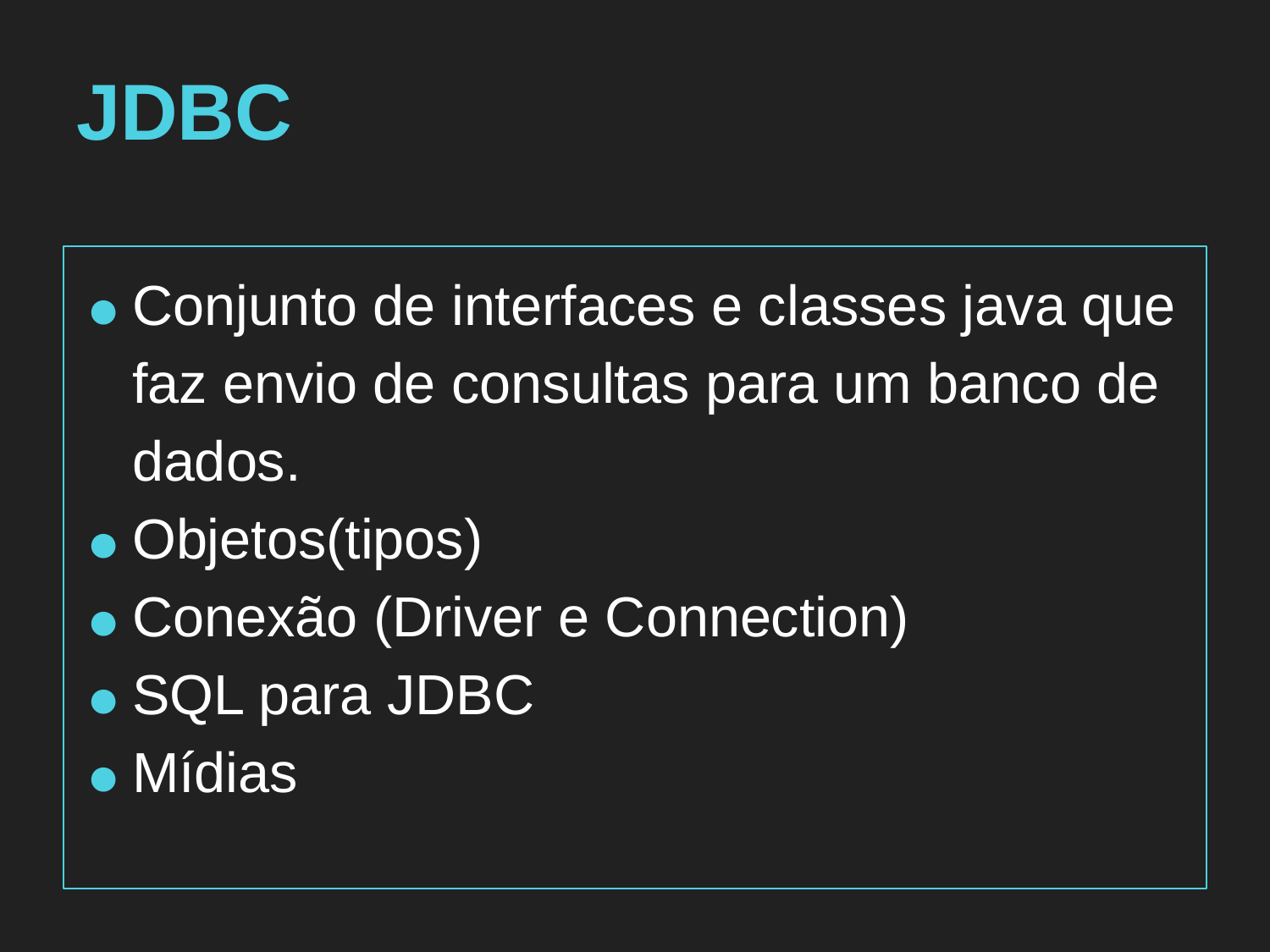

# JDBC
Conjunto de interfaces e classes java que faz envio de consultas para um banco de dados.
Objetos(tipos)
Conexão (Driver e Connection)
SQL para JDBC
Mídias